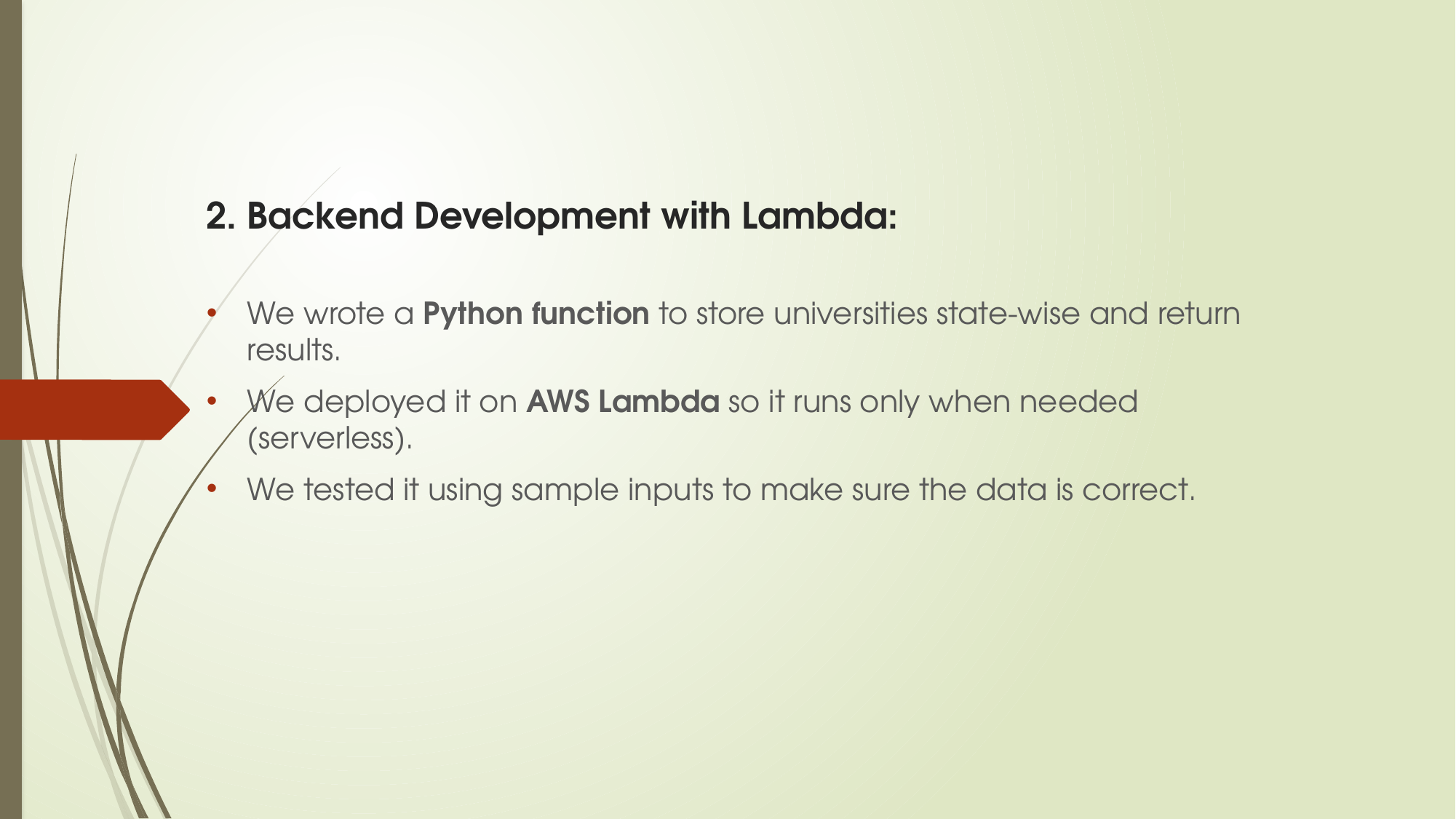

# 2. Backend Development with Lambda:
We wrote a Python function to store universities state-wise and return results.
We deployed it on AWS Lambda so it runs only when needed (serverless).
We tested it using sample inputs to make sure the data is correct.